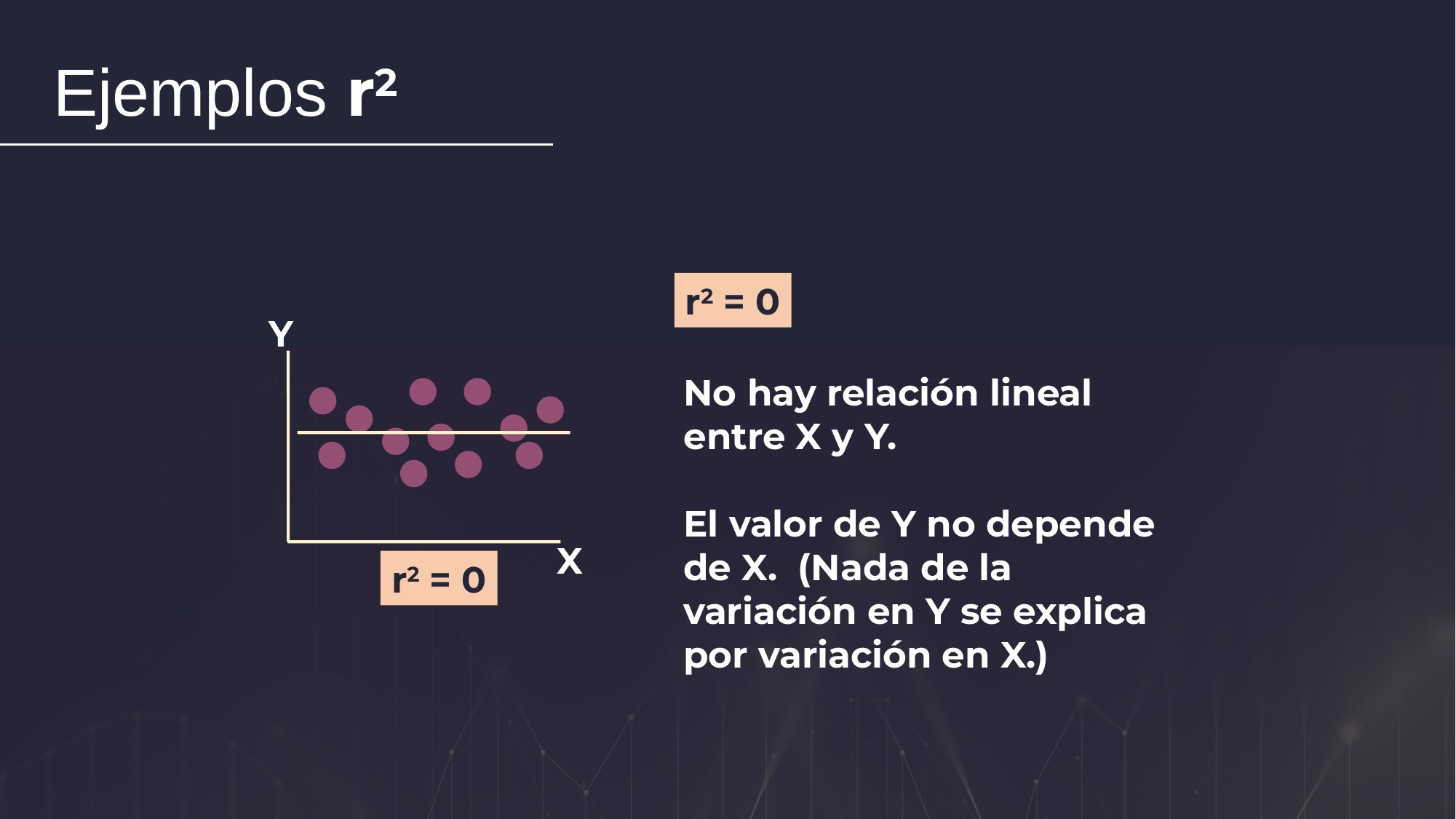

Ejemplos r2
r2 = 0
Y

No hay relación lineal entre X y Y.

El valor de Y no depende de X.  (Nada de la variación en Y se explica por variación en X.)

X

r2 = 0